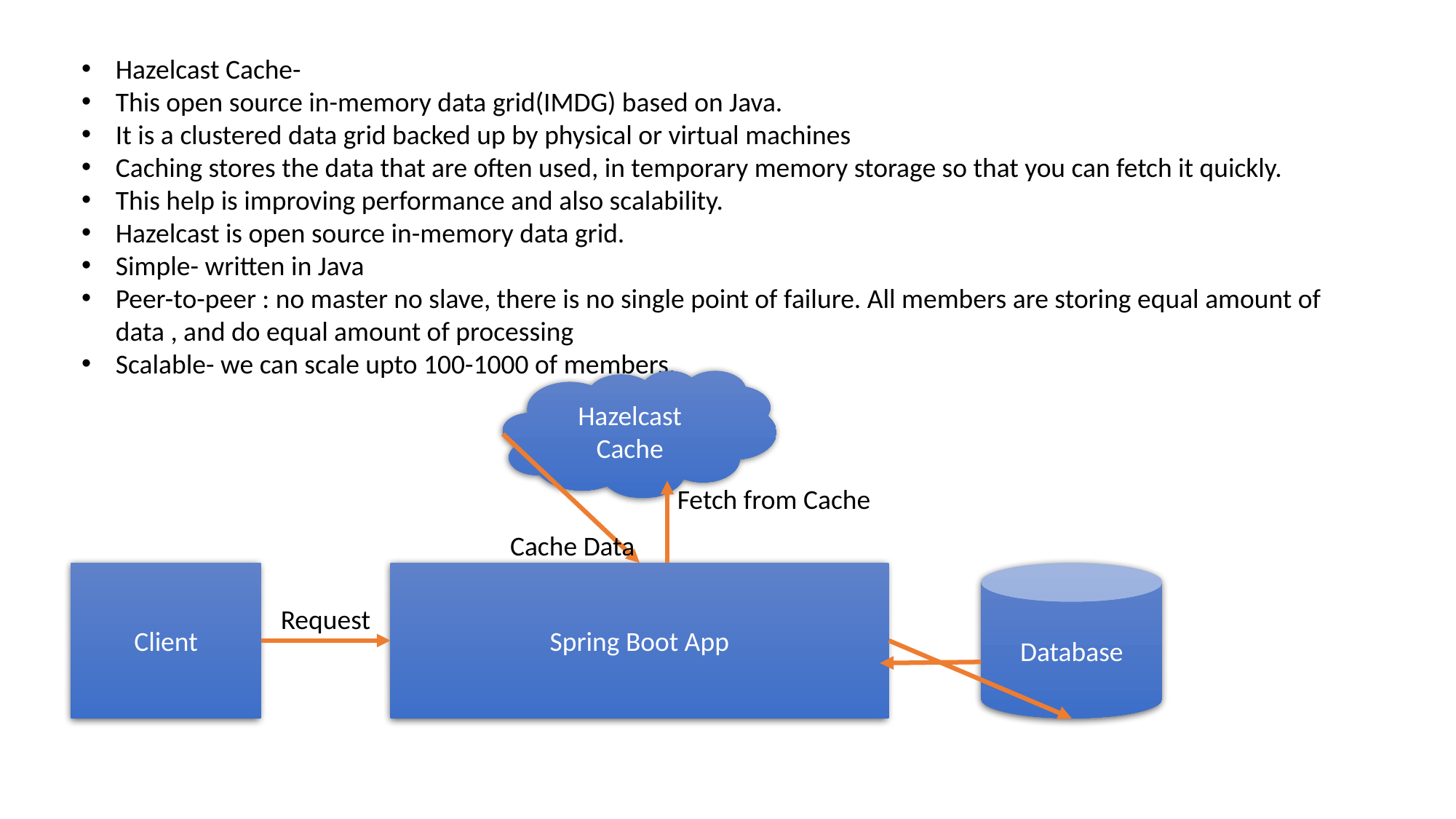

Hazelcast Cache-
This open source in-memory data grid(IMDG) based on Java.
It is a clustered data grid backed up by physical or virtual machines
Caching stores the data that are often used, in temporary memory storage so that you can fetch it quickly.
This help is improving performance and also scalability.
Hazelcast is open source in-memory data grid.
Simple- written in Java
Peer-to-peer : no master no slave, there is no single point of failure. All members are storing equal amount of data , and do equal amount of processing
Scalable- we can scale upto 100-1000 of members.

Hazelcast Cache
Fetch from Cache
Cache Data
Client
Spring Boot App
Database
Request